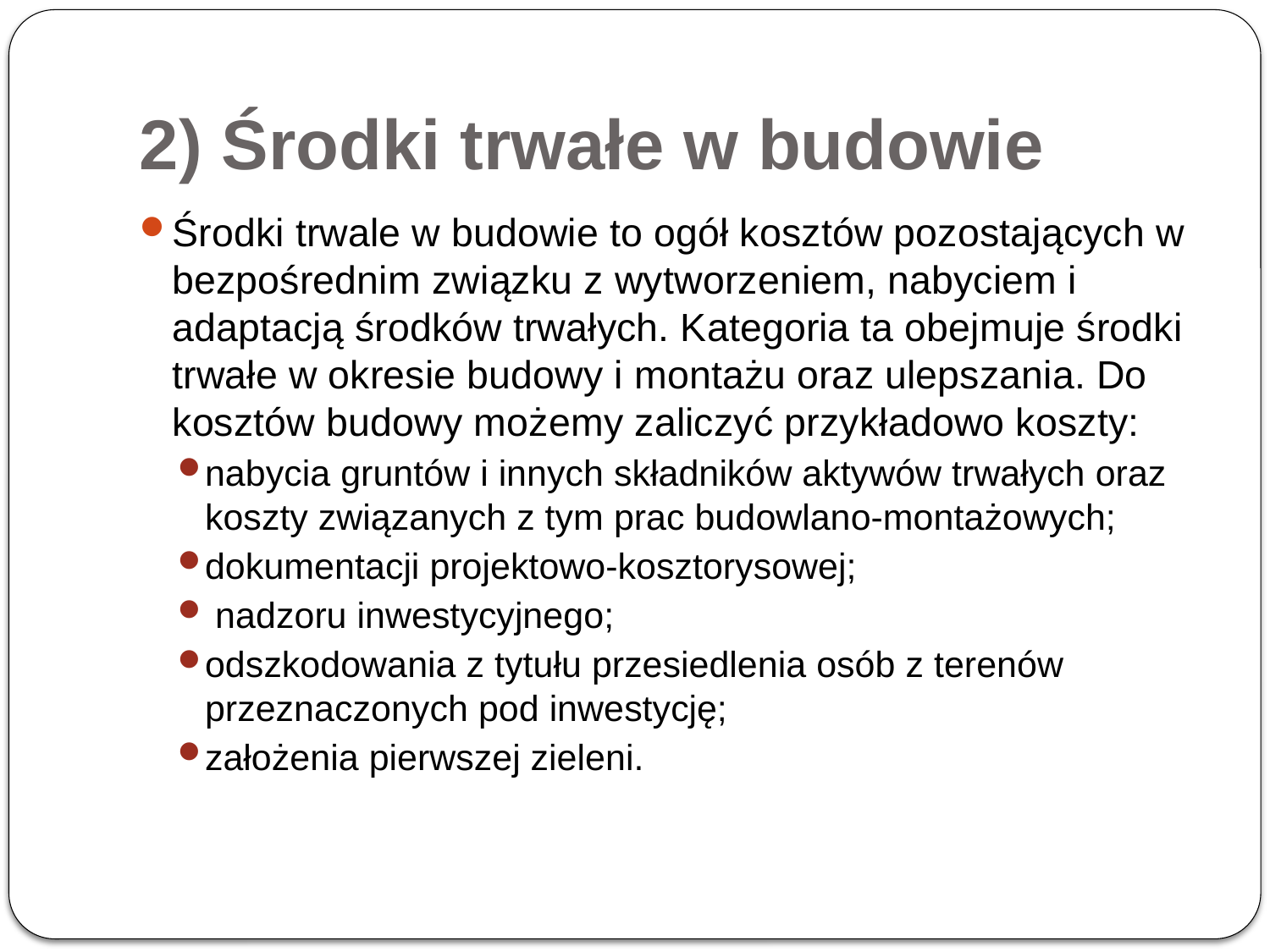

# 2) Środki trwałe w budowie
Środki trwale w budowie to ogół kosztów pozostających w bezpośrednim związku z wytworzeniem, nabyciem i adaptacją środków trwałych. Kategoria ta obejmuje środki trwałe w okresie budowy i montażu oraz ulepszania. Do kosztów budowy możemy zaliczyć przykładowo koszty:
nabycia gruntów i innych składników aktywów trwałych oraz koszty związanych z tym prac budowlano-montażowych;
dokumentacji projektowo-kosztorysowej;
 nadzoru inwestycyjnego;
odszkodowania z tytułu przesiedlenia osób z terenów przeznaczonych pod inwestycję;
założenia pierwszej zieleni.